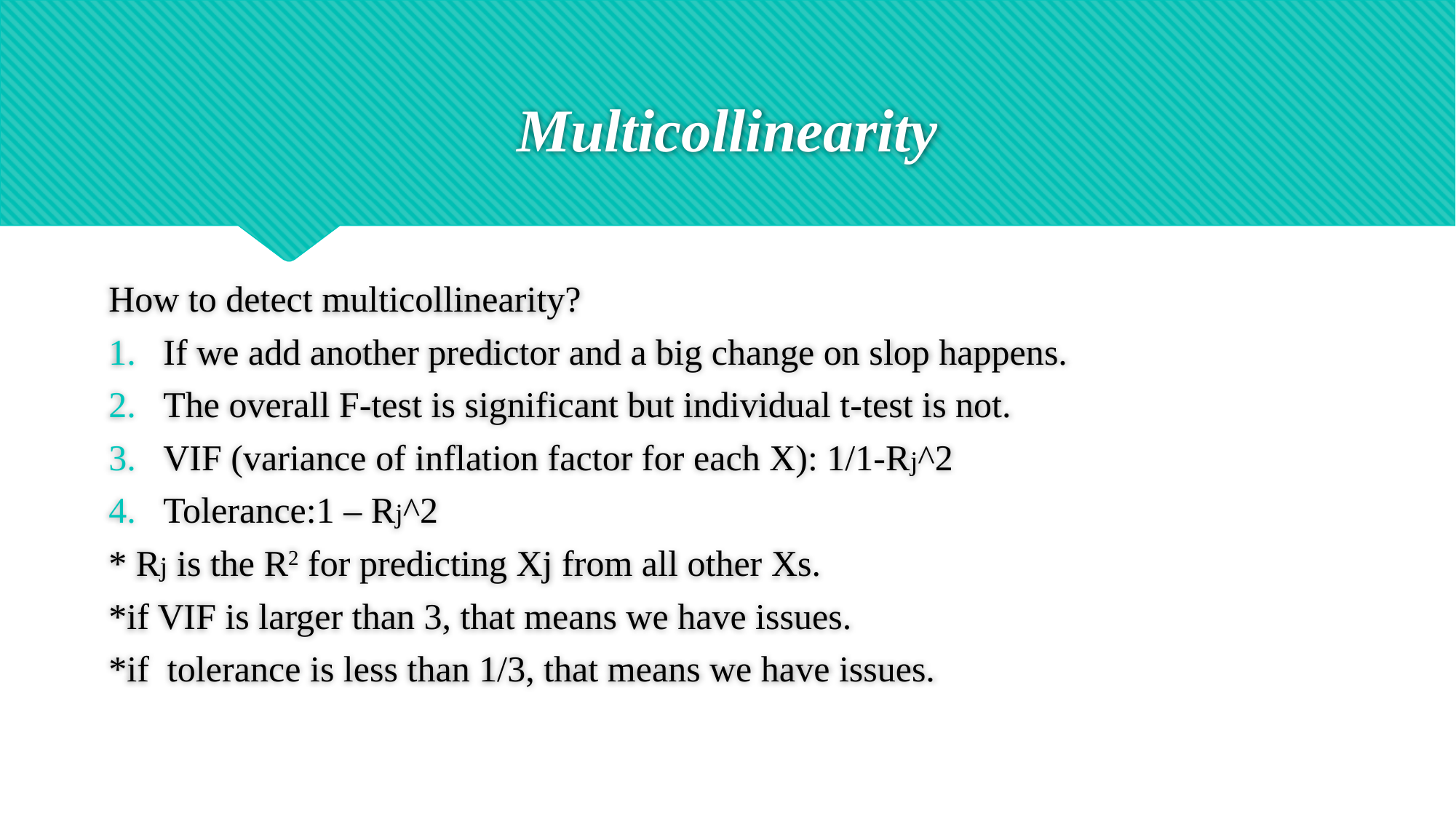

# Multicollinearity
How to detect multicollinearity?
If we add another predictor and a big change on slop happens.
The overall F-test is significant but individual t-test is not.
VIF (variance of inflation factor for each X): 1/1-Rj^2
Tolerance:1 – Rj^2
* Rj is the R2 for predicting Xj from all other Xs.
*if VIF is larger than 3, that means we have issues.
*if  tolerance is less than 1/3, that means we have issues.